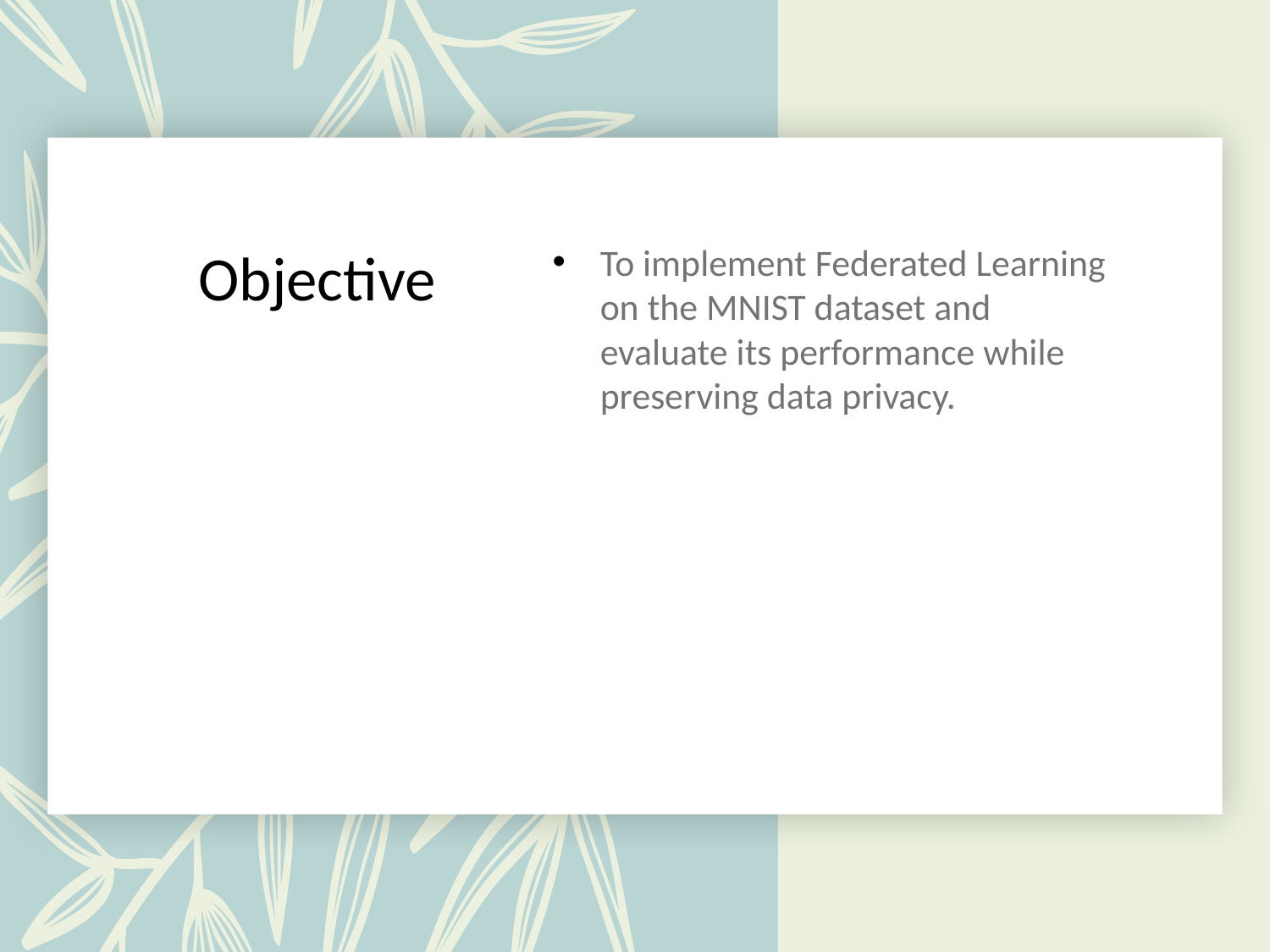

# Objective
To implement Federated Learning on the MNIST dataset and evaluate its performance while preserving data privacy.